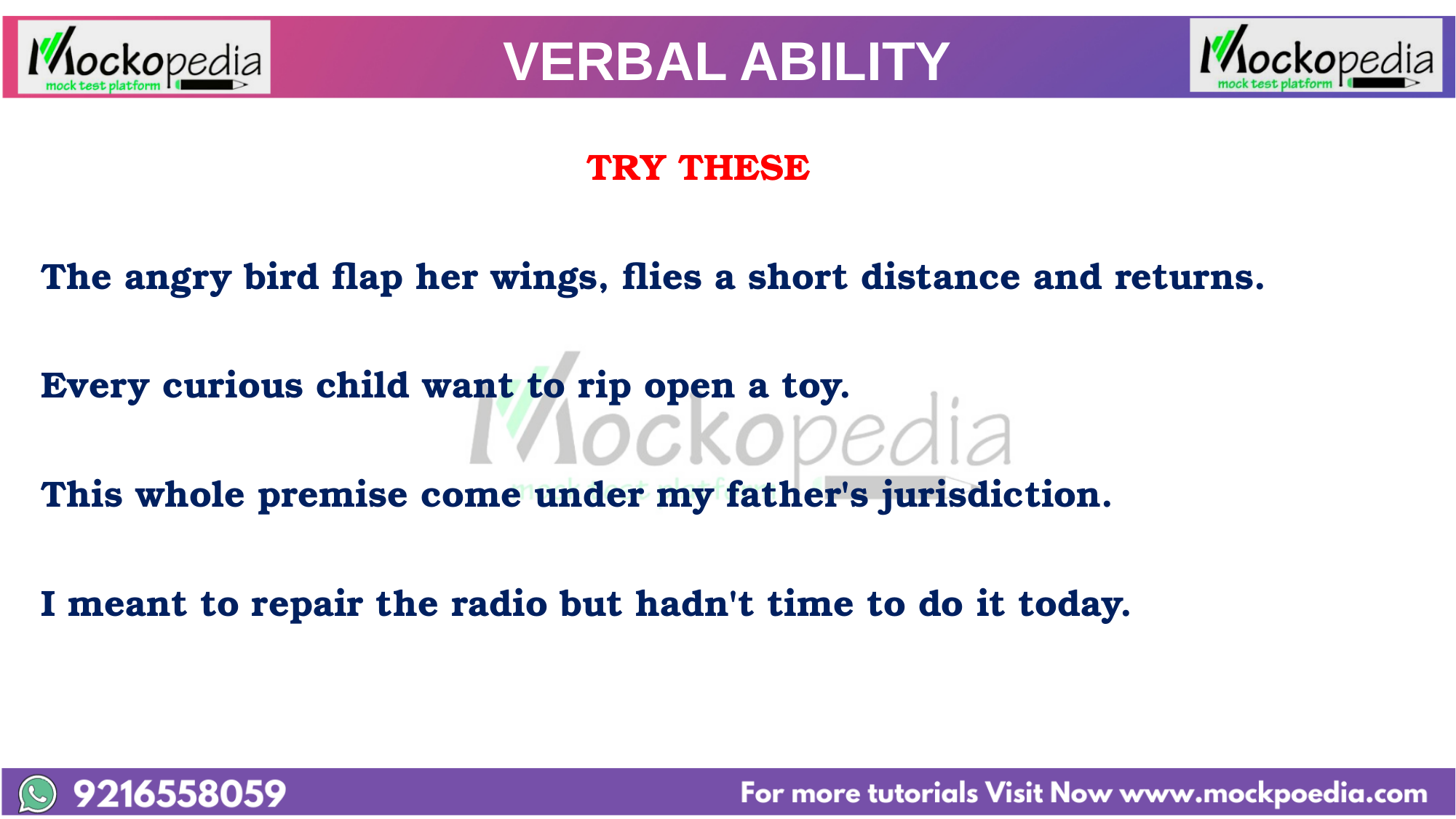

# VERBAL ABILITY
					TRY THESE

The angry bird flap her wings, flies a short distance and returns.

Every curious child want to rip open a toy.

This whole premise come under my father's jurisdiction.

I meant to repair the radio but hadn't time to do it today.